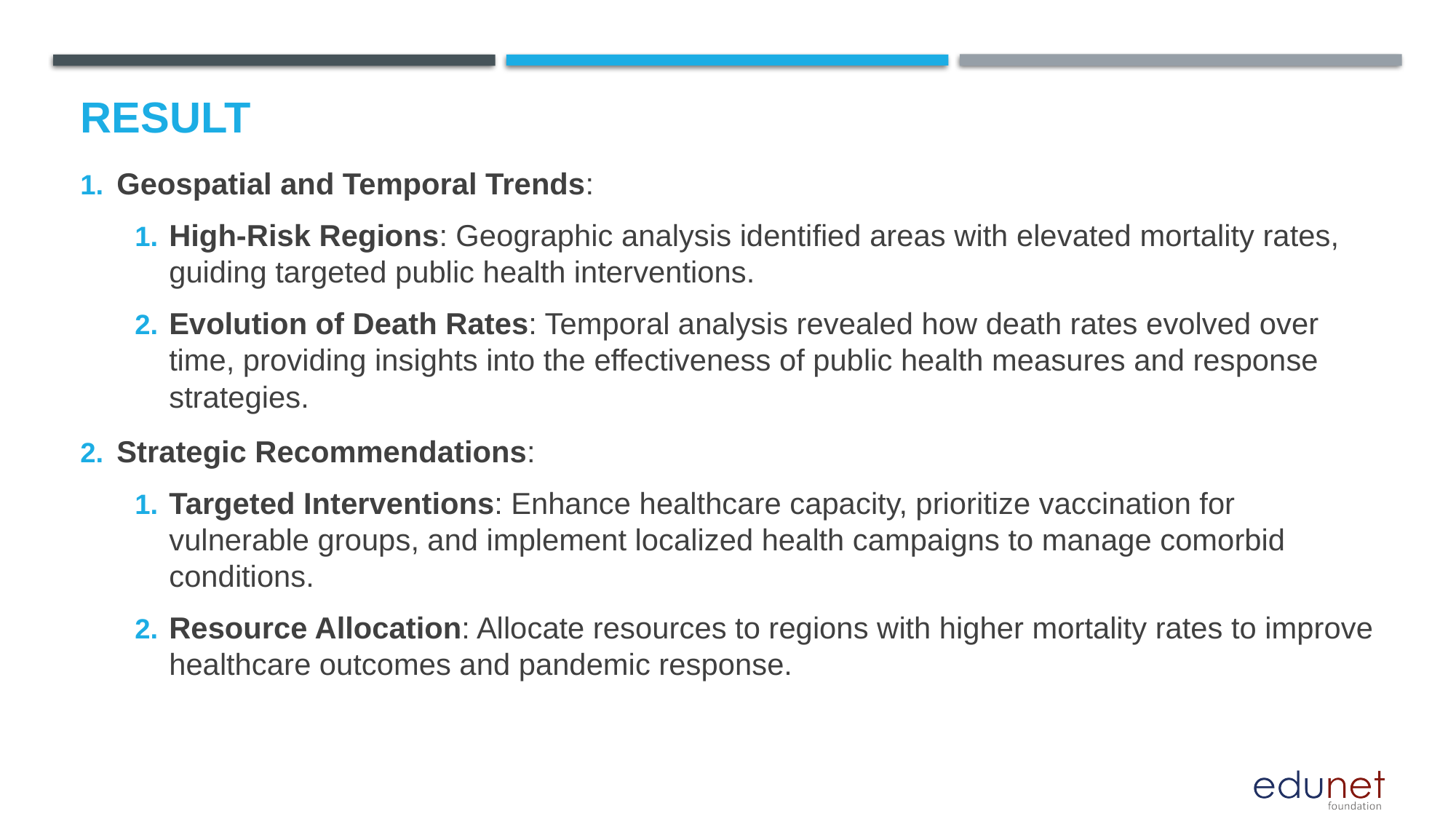

# Result
Geospatial and Temporal Trends:
High-Risk Regions: Geographic analysis identified areas with elevated mortality rates, guiding targeted public health interventions.
Evolution of Death Rates: Temporal analysis revealed how death rates evolved over time, providing insights into the effectiveness of public health measures and response strategies.
Strategic Recommendations:
Targeted Interventions: Enhance healthcare capacity, prioritize vaccination for vulnerable groups, and implement localized health campaigns to manage comorbid conditions.
Resource Allocation: Allocate resources to regions with higher mortality rates to improve healthcare outcomes and pandemic response.